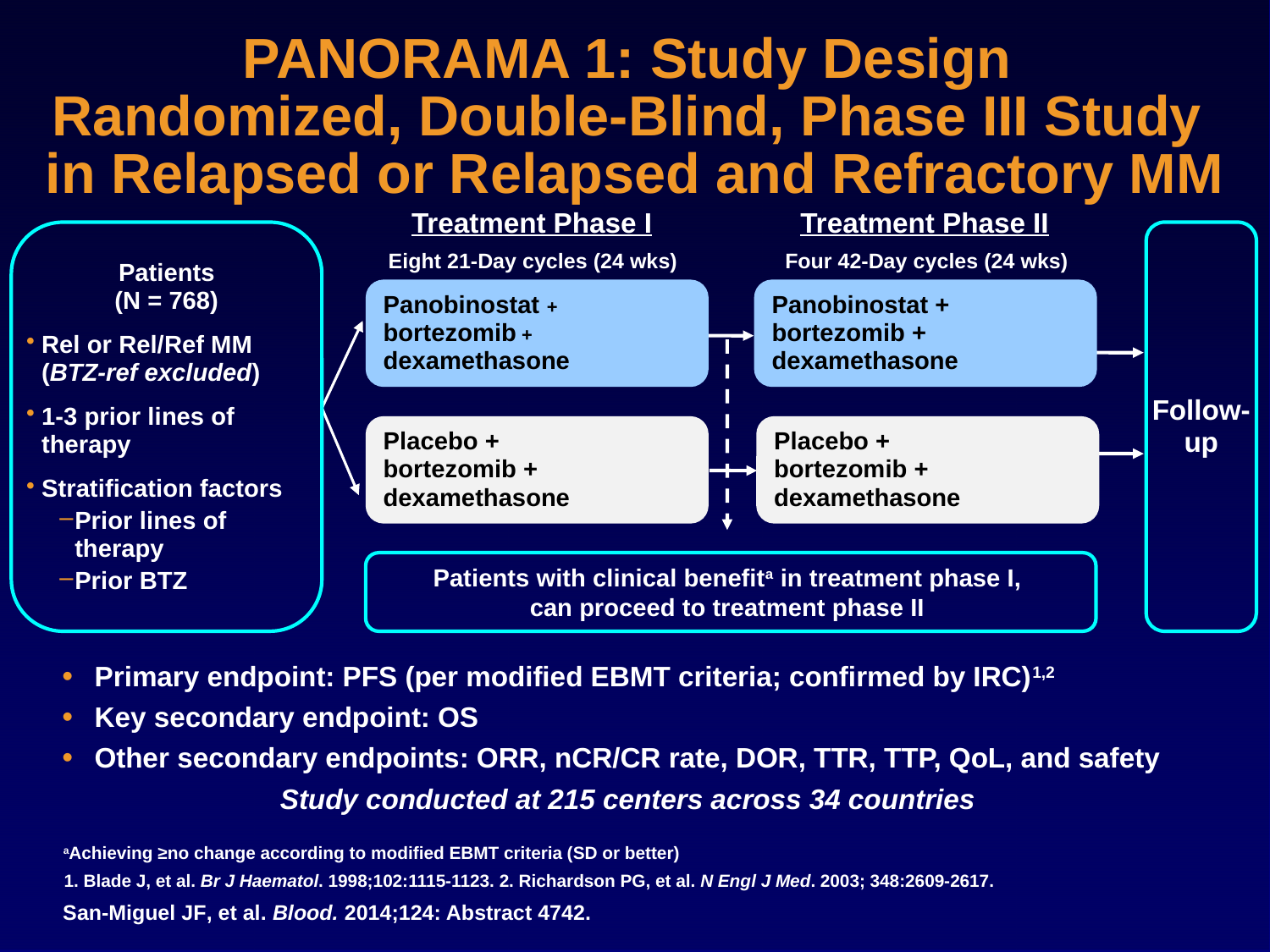

# PANORAMA 1: Study Design Randomized, Double-Blind, Phase III Study in Relapsed or Relapsed and Refractory MM
Treatment Phase I
Treatment Phase II
Patients
(N = 768)
Rel or Rel/Ref MM (BTZ-ref excluded)
1-3 prior lines of therapy
Stratification factors
Prior lines of therapy
Prior BTZ
Follow-up
Eight 21-Day cycles (24 wks)
Four 42-Day cycles (24 wks)
Panobinostat +
bortezomib +
dexamethasone
Panobinostat +
bortezomib + dexamethasone

Placebo +
bortezomib + dexamethasone
Placebo +
bortezomib + dexamethasone

Patients with clinical benefita in treatment phase I,
can proceed to treatment phase II
Primary endpoint: PFS (per modified EBMT criteria; confirmed by IRC)1,2
Key secondary endpoint: OS
Other secondary endpoints: ORR, nCR/CR rate, DOR, TTR, TTP, QoL, and safety
Study conducted at 215 centers across 34 countries
aAchieving ≥no change according to modified EBMT criteria (SD or better)
1. Blade J, et al. Br J Haematol. 1998;102:1115-1123. 2. Richardson PG, et al. N Engl J Med. 2003; 348:2609-2617.
San-Miguel JF, et al. Blood. 2014;124: Abstract 4742.